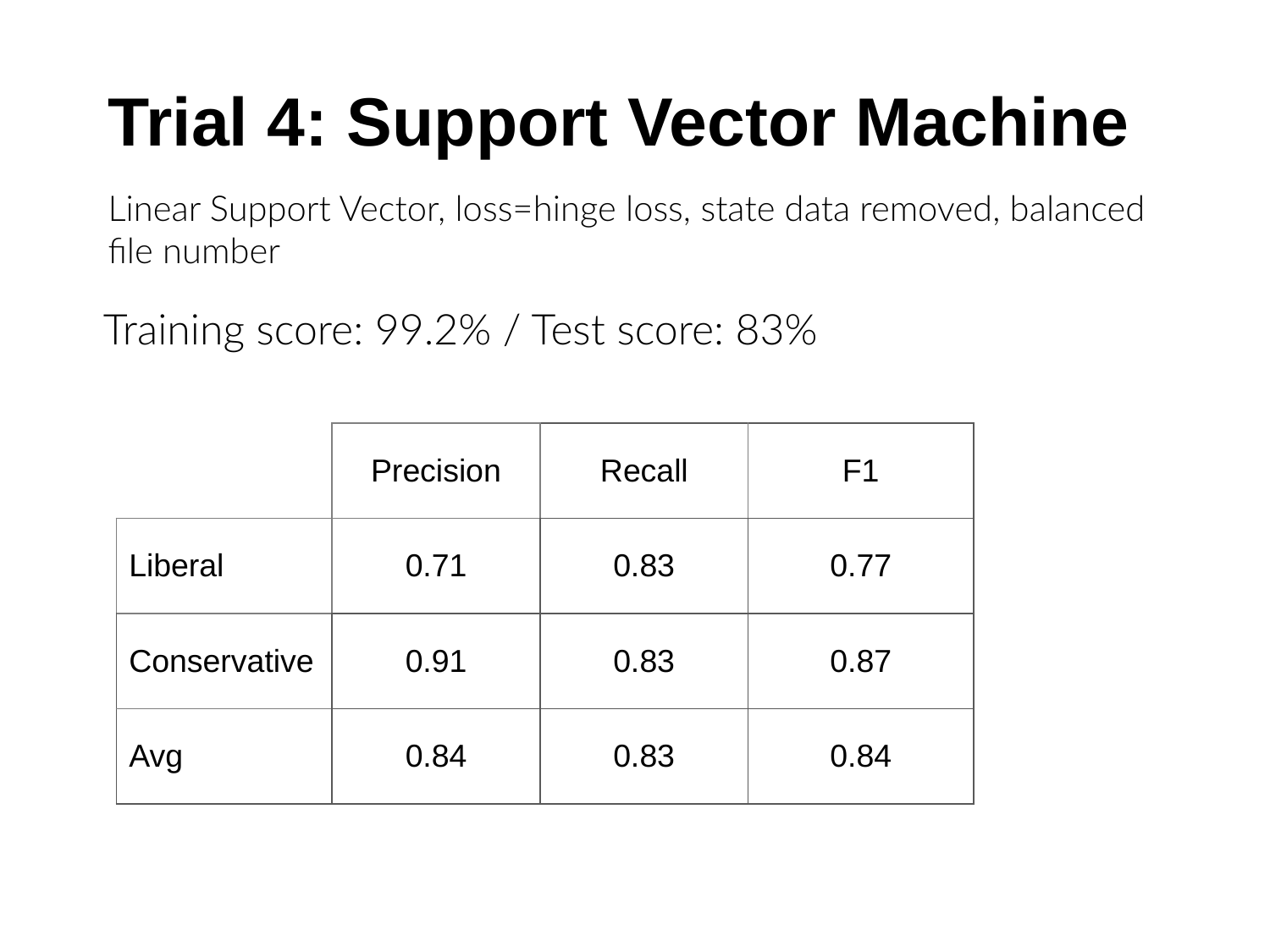

# Trial 4: Support Vector Machine
Linear Support Vector, loss=hinge loss, state data removed, balanced file number
Training score: 99.2% / Test score: 83%
|  | Precision | Recall | F1 |
| --- | --- | --- | --- |
| Liberal | 0.71 | 0.83 | 0.77 |
| Conservative | 0.91 | 0.83 | 0.87 |
| Avg | 0.84 | 0.83 | 0.84 |